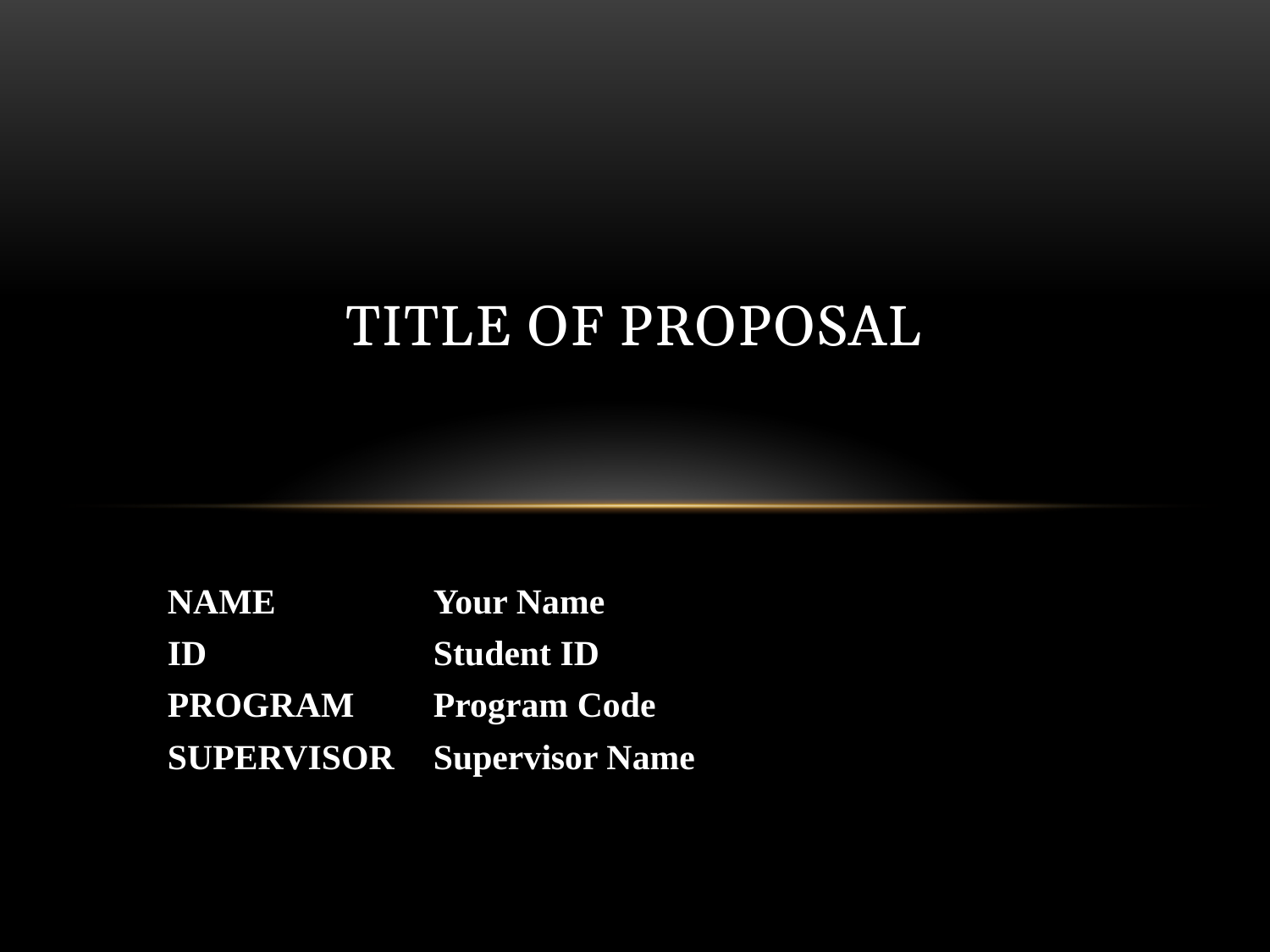

# TITLE OF PROPOSAL
| NAME | Your Name |
| --- | --- |
| ID | Student ID |
| PROGRAM | Program Code |
| SUPERVISOR | Supervisor Name |